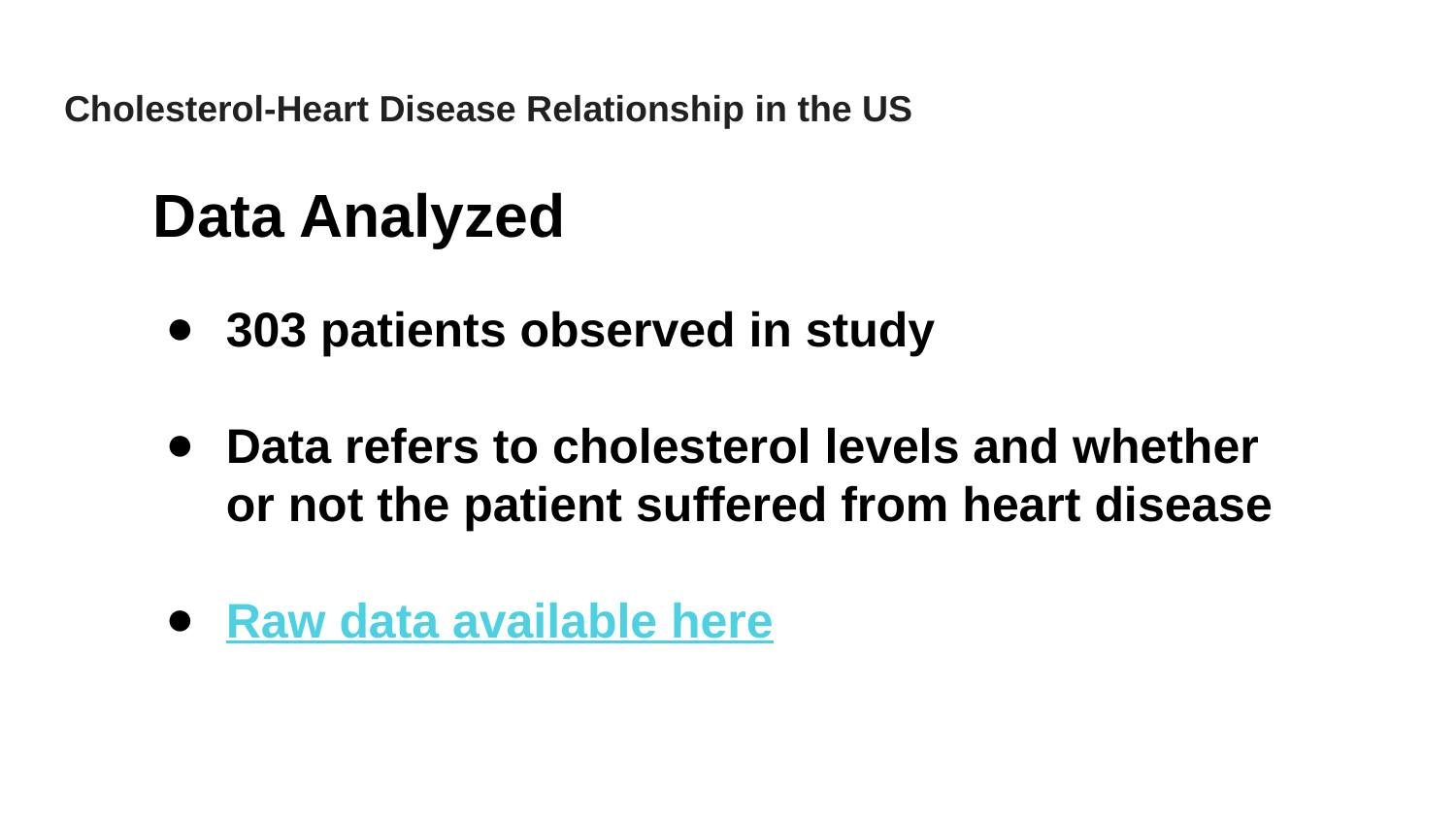

# Cholesterol-Heart Disease Relationship in the US
Data Analyzed
303 patients observed in study

Data refers to cholesterol levels and whether or not the patient suffered from heart disease

Raw data available here